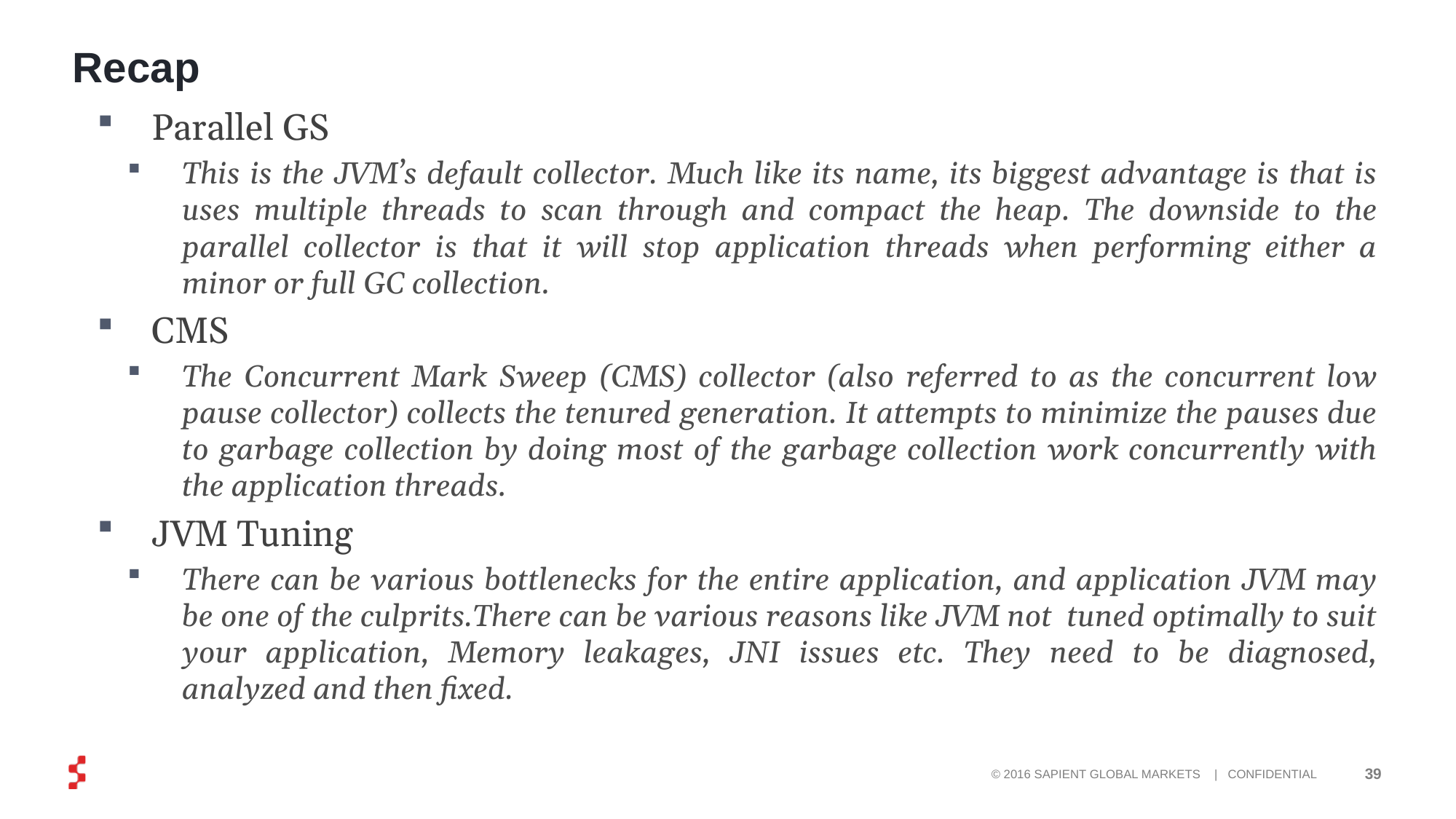

# Recap
Parallel GS
This is the JVM’s default collector. Much like its name, its biggest advantage is that is uses multiple threads to scan through and compact the heap. The downside to the parallel collector is that it will stop application threads when performing either a minor or full GC collection.
CMS
The Concurrent Mark Sweep (CMS) collector (also referred to as the concurrent low pause collector) collects the tenured generation. It attempts to minimize the pauses due to garbage collection by doing most of the garbage collection work concurrently with the application threads.
JVM Tuning
There can be various bottlenecks for the entire application, and application JVM may be one of the culprits.There can be various reasons like JVM not  tuned optimally to suit your application, Memory leakages, JNI issues etc. They need to be diagnosed, analyzed and then fixed.